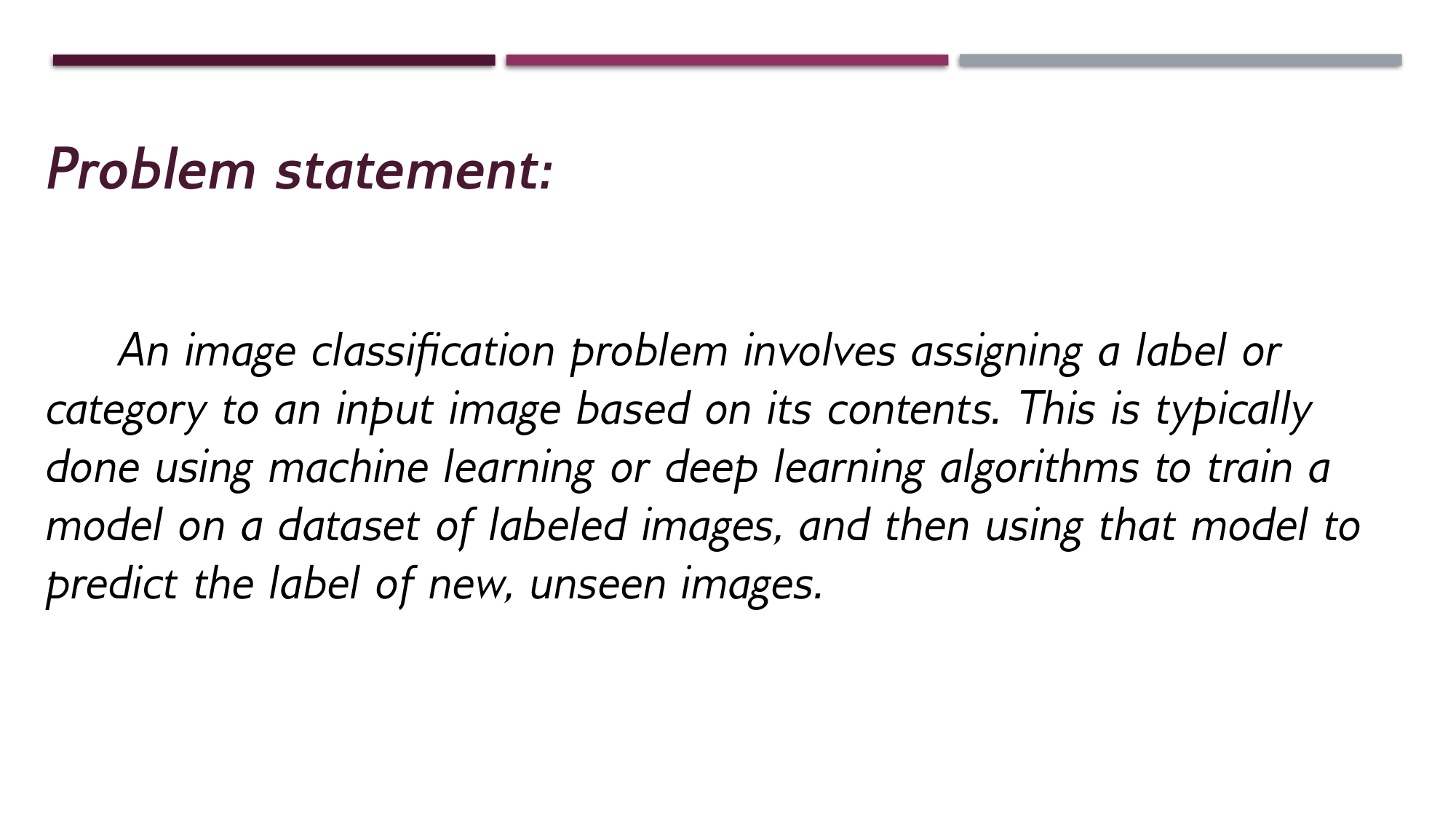

Problem statement:

     An image classification problem involves assigning a label or category to an input image based on its contents. This is typically done using machine learning or deep learning algorithms to train a model on a dataset of labeled images, and then using that model to predict the label of new, unseen images.